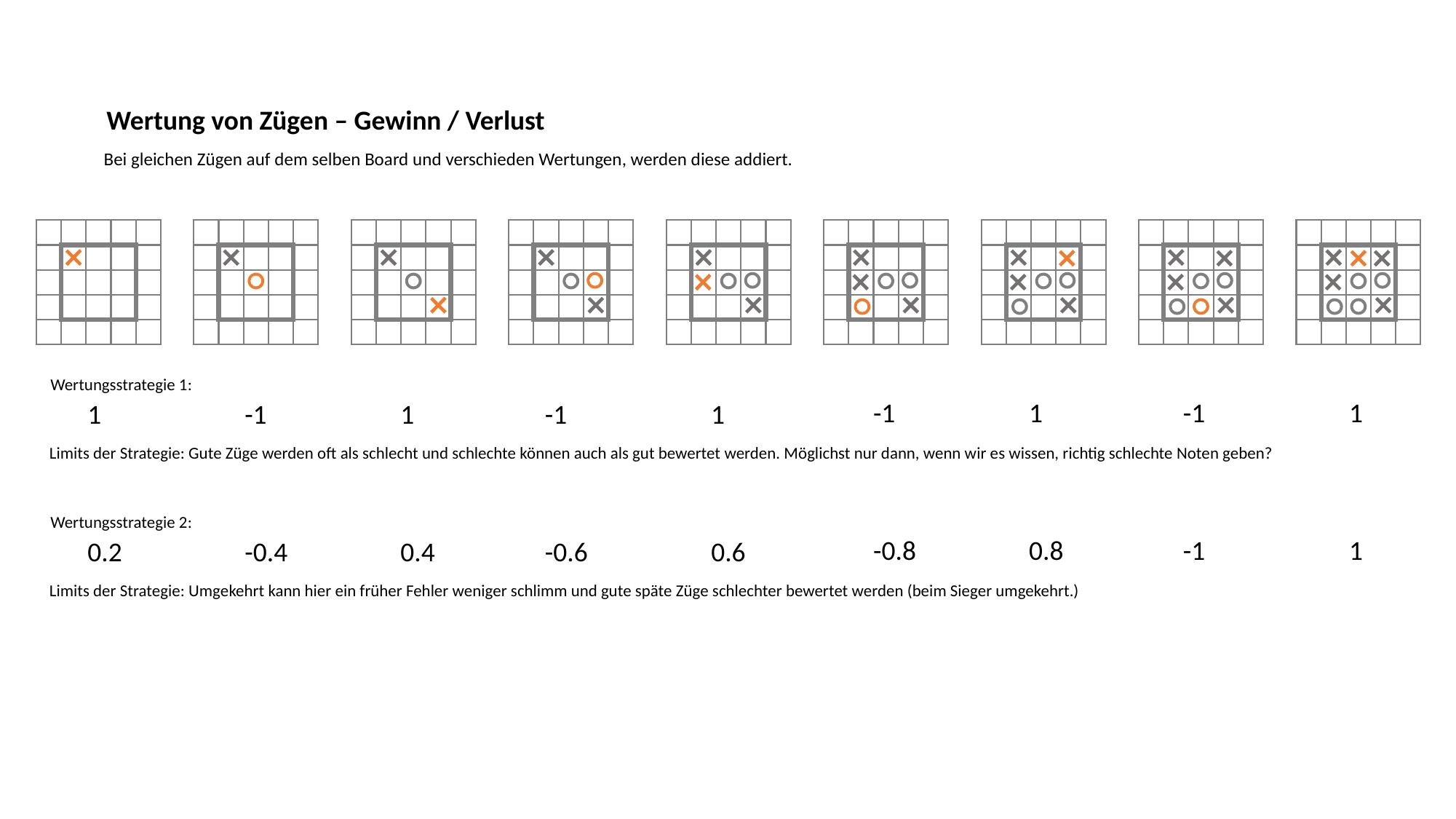

Wertung von Zügen – Gewinn / Verlust

Bei gleichen Zügen auf dem selben Board und verschieden Wertungen, werden diese addiert.

Wertungsstrategie 1:
-1
1
-1
1
1
-1
1
-1
1
Limits der Strategie: Gute Züge werden oft als schlecht und schlechte können auch als gut bewertet werden. Möglichst nur dann, wenn wir es wissen, richtig schlechte Noten geben?
Wertungsstrategie 2:
-0.8
0.8
-1
1
0.2
-0.4
0.4
-0.6
0.6
Limits der Strategie: Umgekehrt kann hier ein früher Fehler weniger schlimm und gute späte Züge schlechter bewertet werden (beim Sieger umgekehrt.)